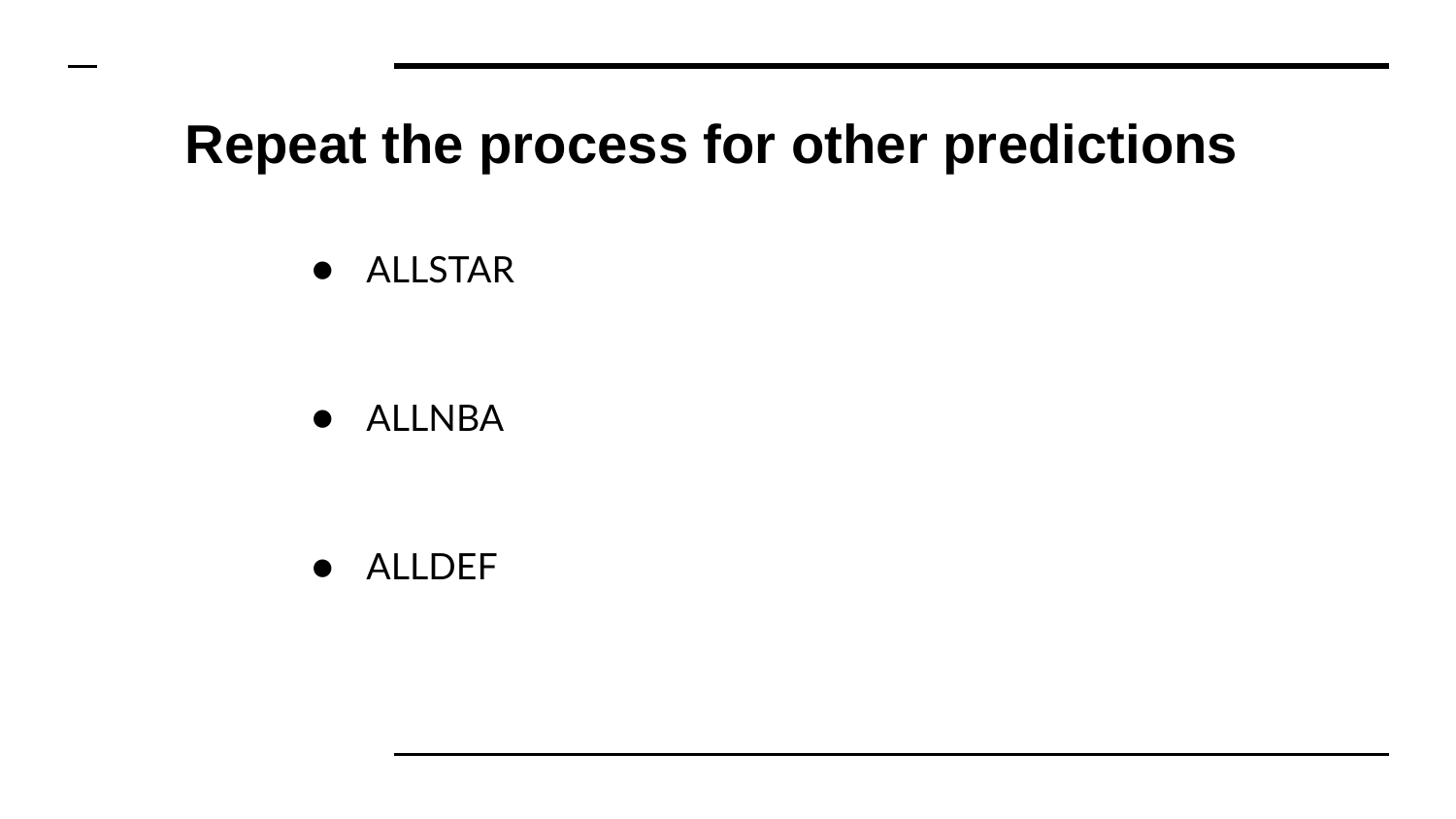

# Repeat the process for other predictions
ALLSTAR

ALLNBA

ALLDEF